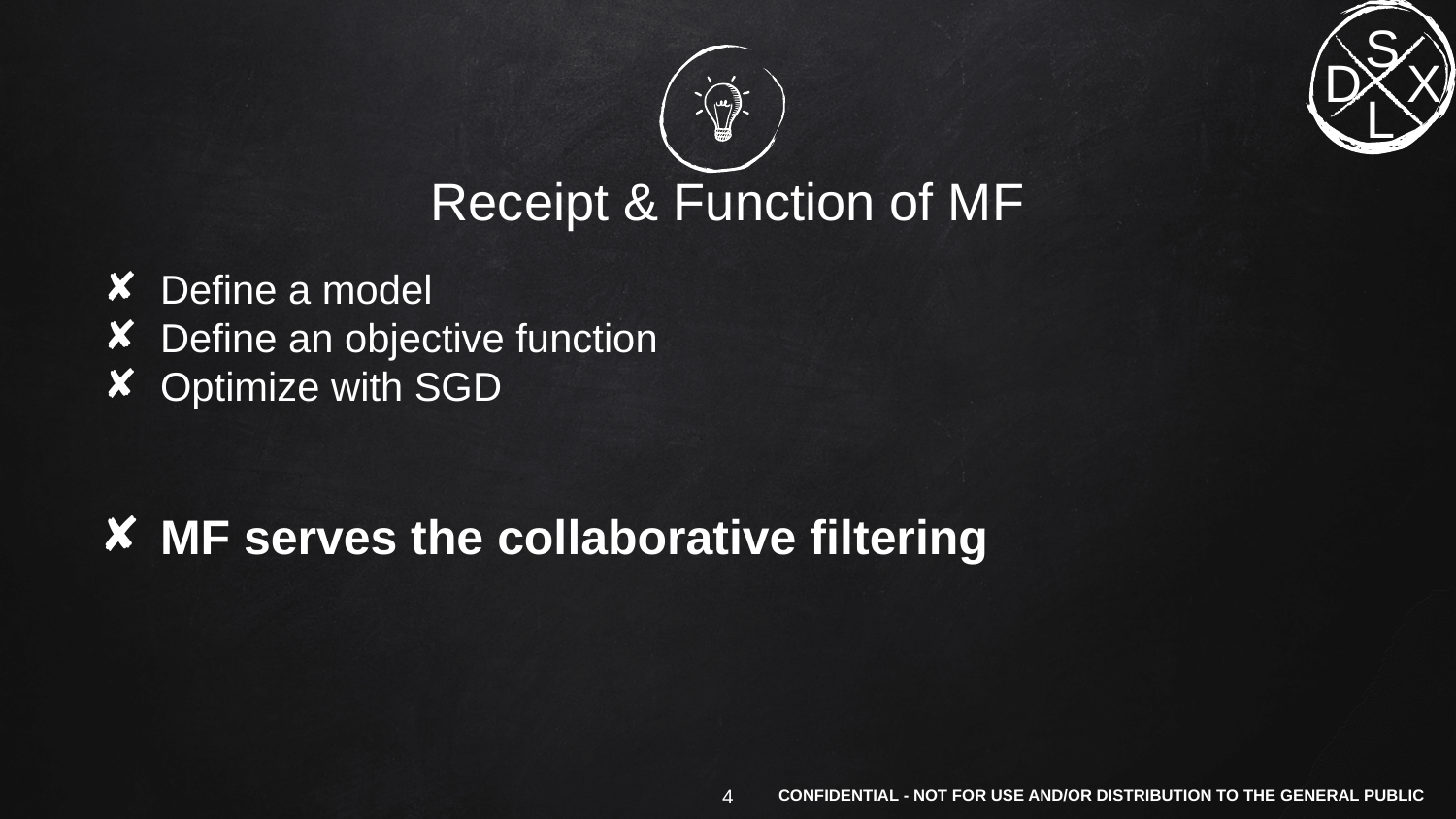

# Receipt & Function of MF
Define a model
Define an objective function
Optimize with SGD

MF serves the collaborative filtering

4